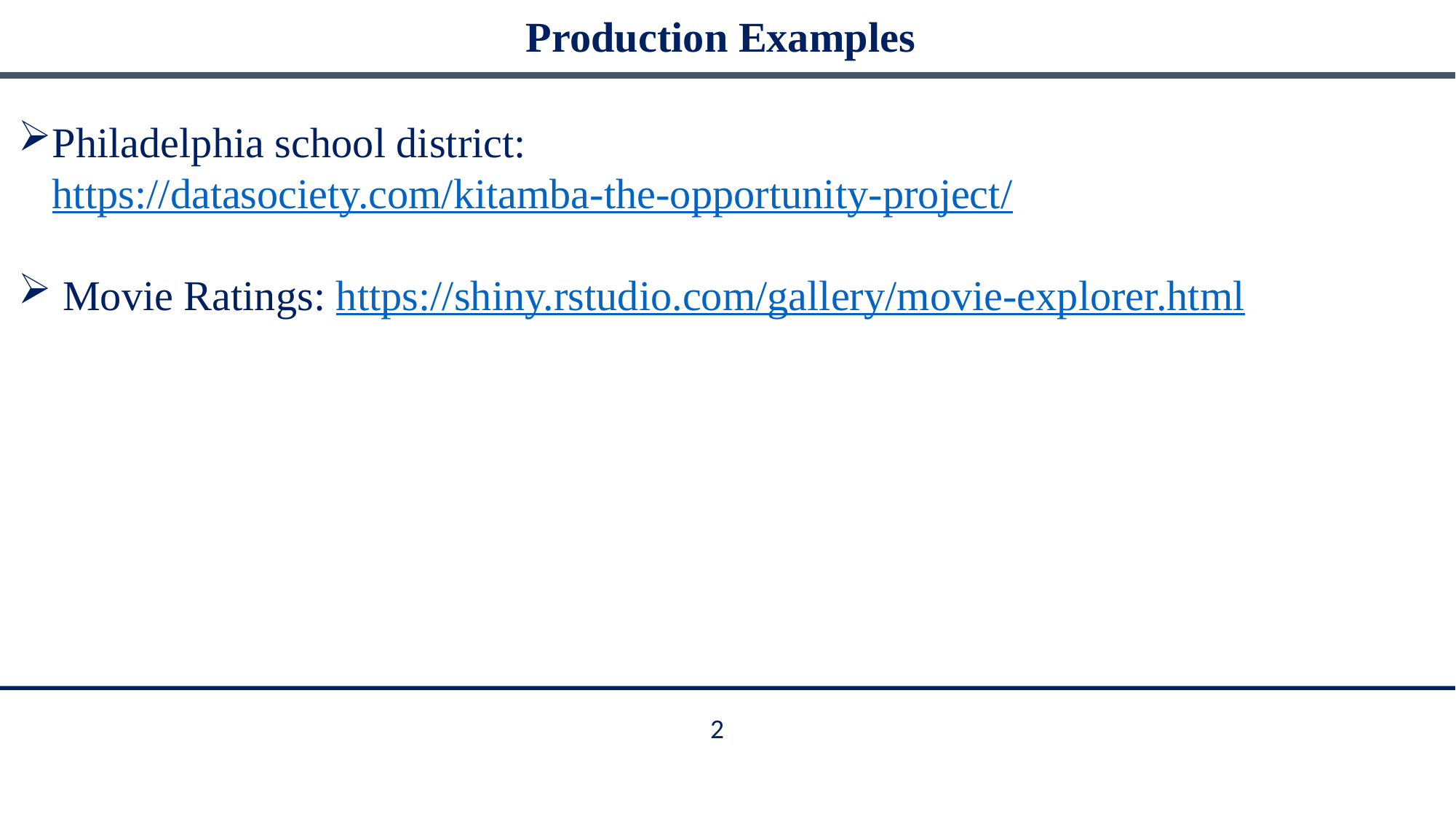

# Production Examples
Philadelphia school district: https://datasociety.com/kitamba-the-opportunity-project/

 Movie Ratings: https://shiny.rstudio.com/gallery/movie-explorer.html